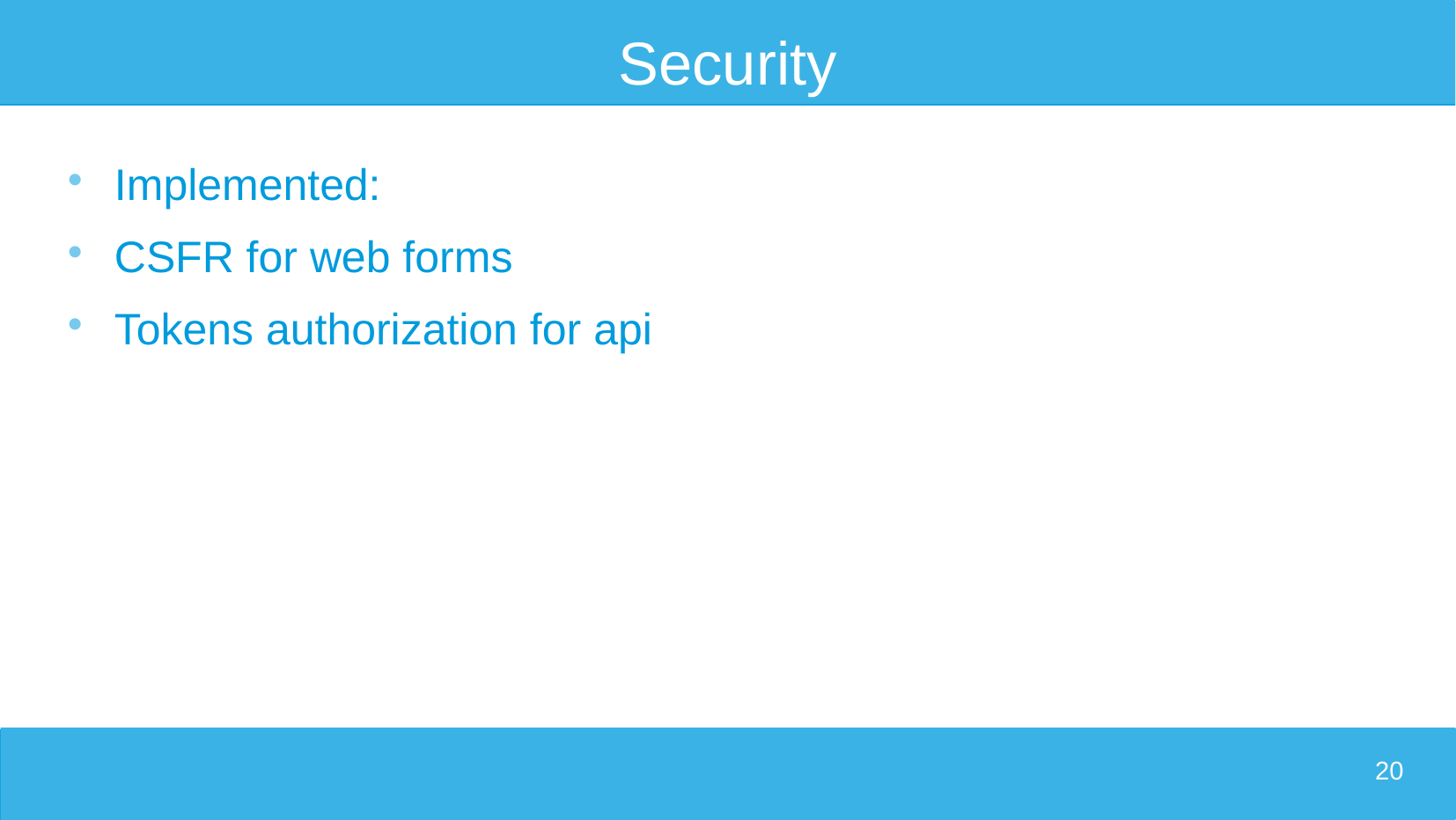

# Security
Implemented:
CSFR for web forms
Tokens authorization for api
20